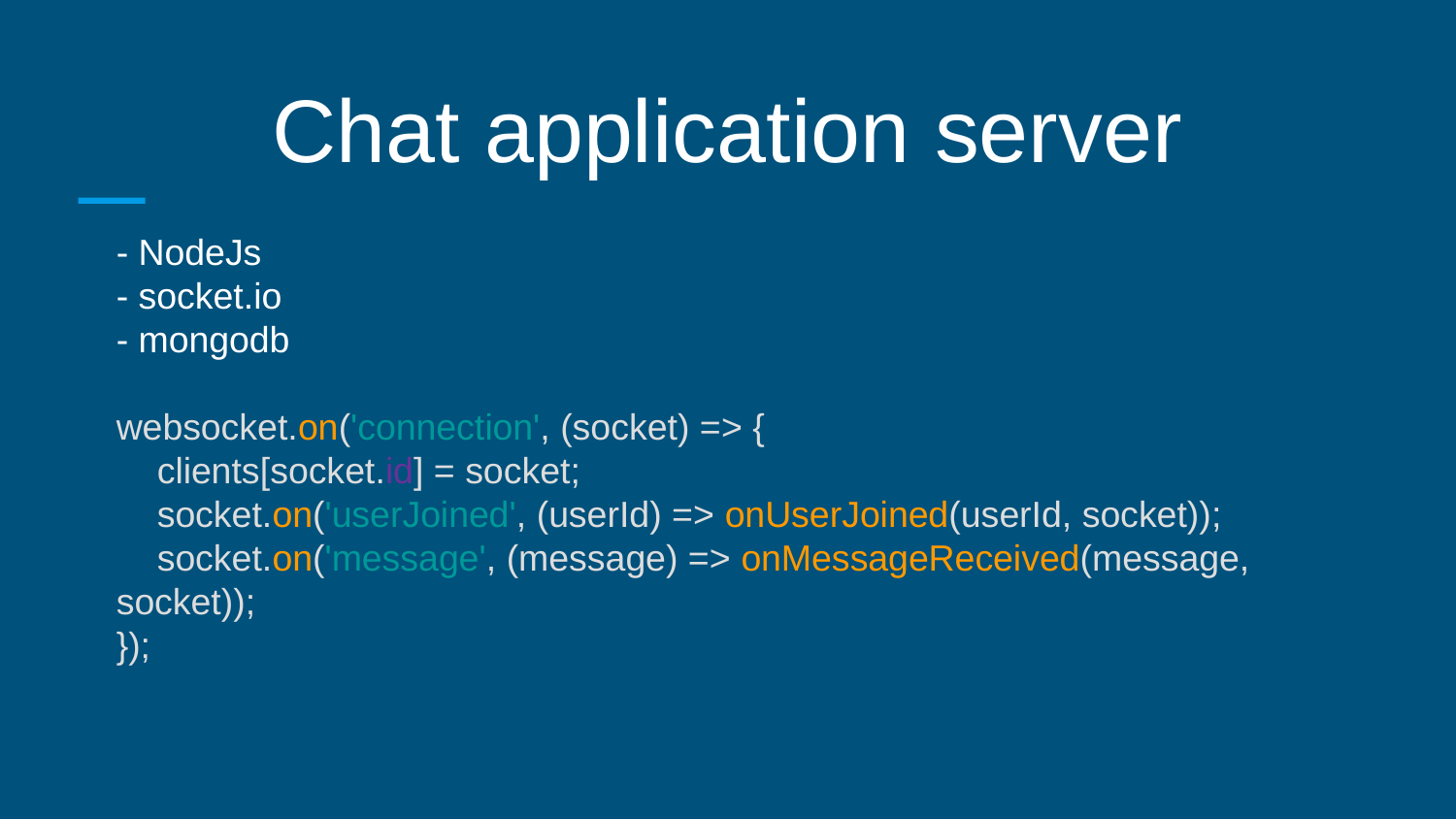

Chat application server
- NodeJs
- socket.io
- mongodb

websocket.on('connection', (socket) => {
    clients[socket.id] = socket;
    socket.on('userJoined', (userId) => onUserJoined(userId, socket));
    socket.on('message', (message) => onMessageReceived(message, socket));
});